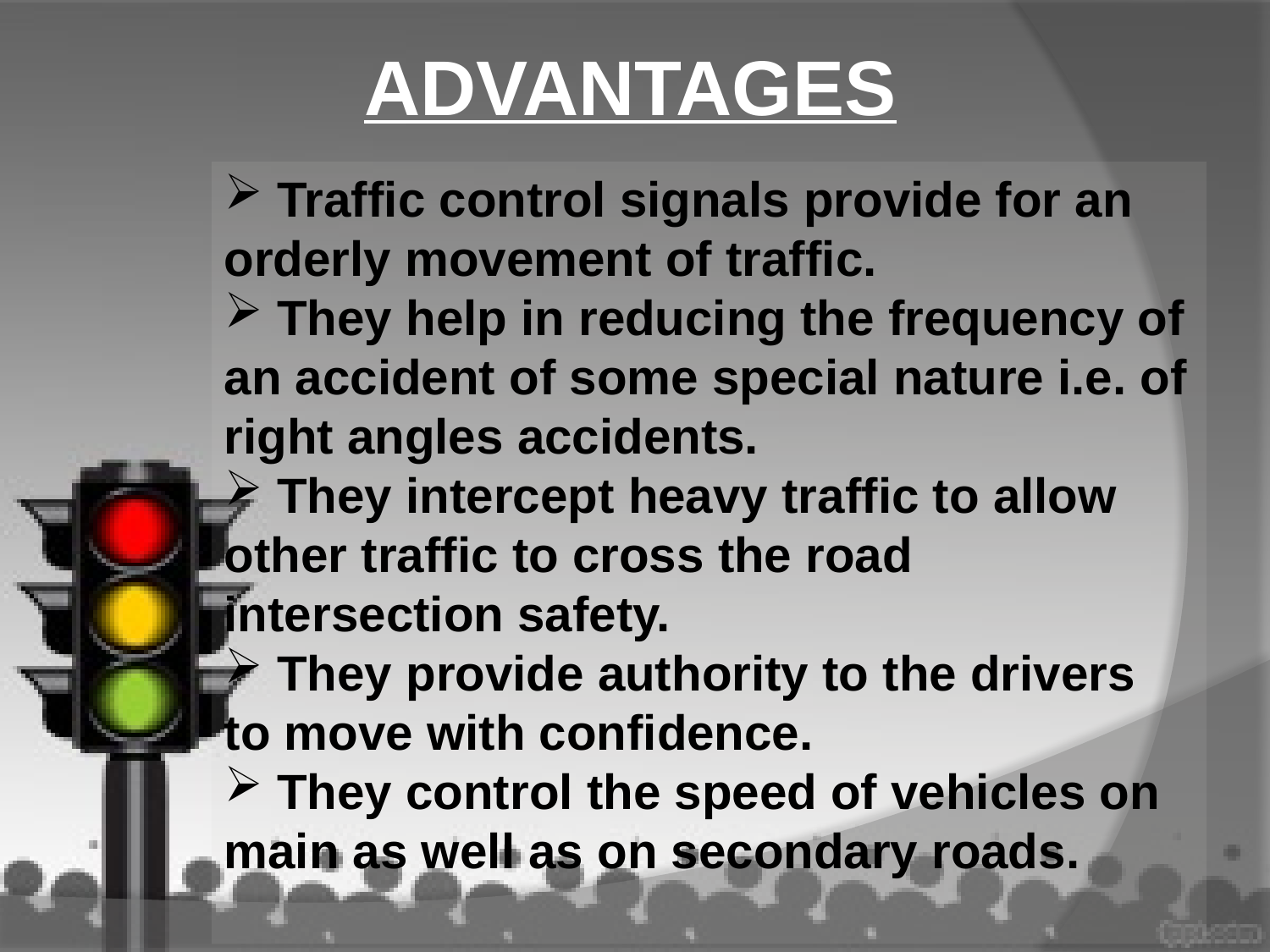

ADVANTAGES
 Traffic control signals provide for an orderly movement of traffic.
 They help in reducing the frequency of an accident of some special nature i.e. of right angles accidents.
 They intercept heavy traffic to allow other traffic to cross the road intersection safety.
 They provide authority to the drivers to move with confidence.
 They control the speed of vehicles on main as well as on secondary roads.